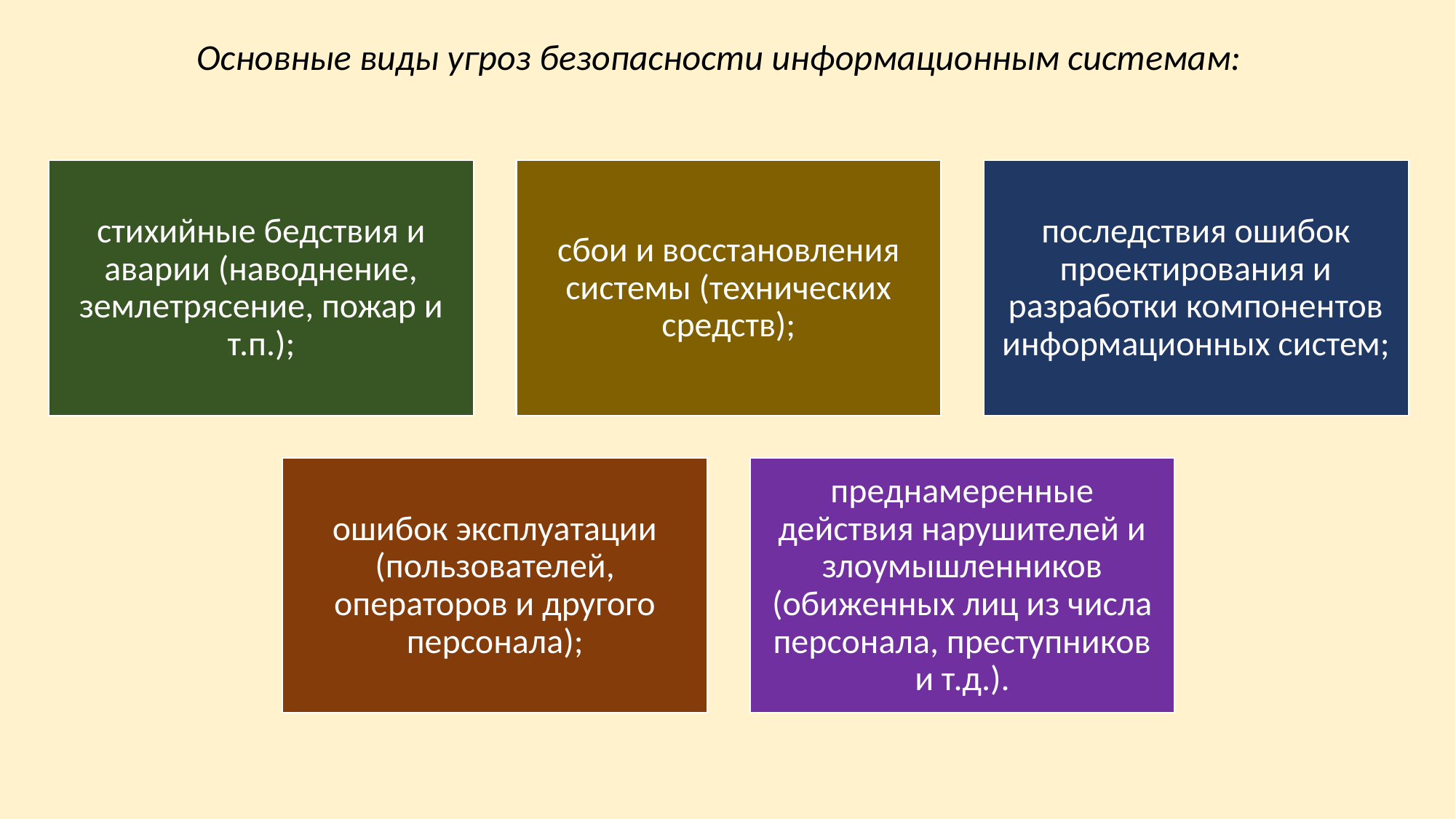

# Основные виды угроз безопасности информационным системам:
стихийные бедствия и аварии (наводнение, землетрясение, пожар и т.п.);
сбои и восстановления системы (технических средств);
последствия ошибок проектирования и разработки компонентов информационных систем;
ошибок эксплуатации (пользователей, операторов и другого персонала);
преднамеренные действия нарушителей и злоумышленников (обиженных лиц из числа персонала, преступников и т.д.).